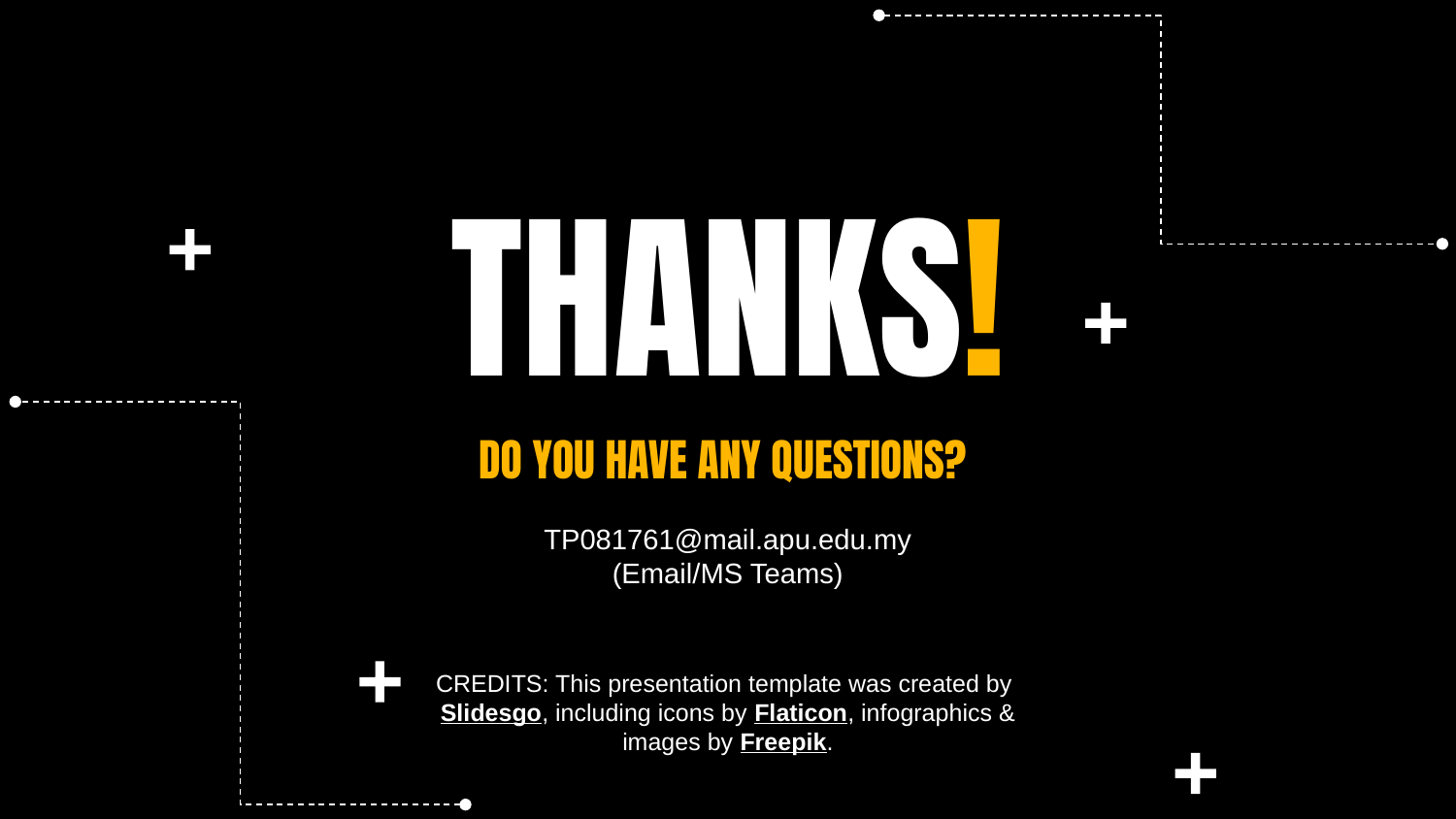

# THANKS!

DO YOU HAVE ANY QUESTIONS?

TP081761@mail.apu.edu.my
(Email/MS Teams)